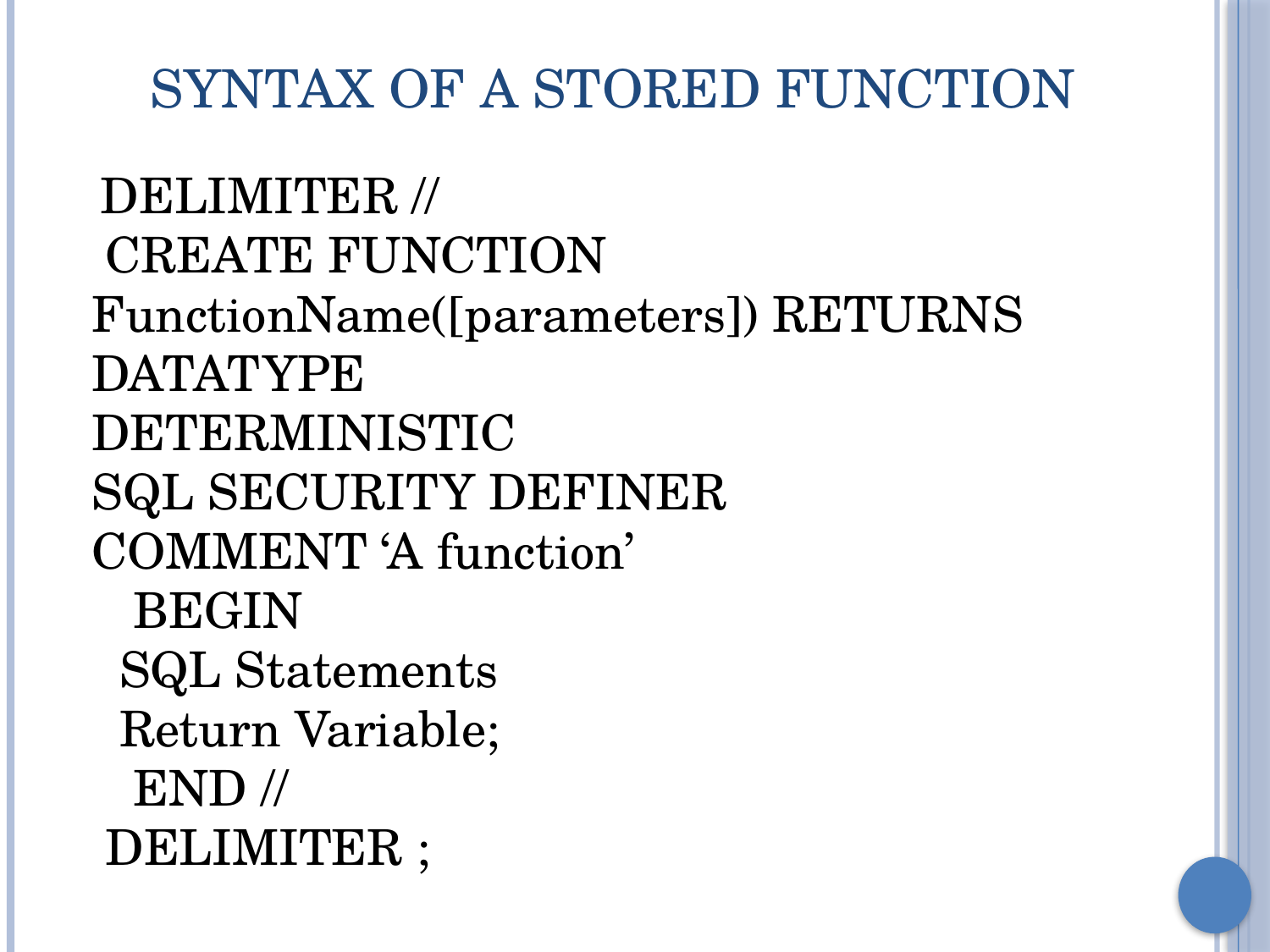

# Syntax of A stored Functıon
 DELIMITER //
 CREATE FUNCTION FunctionName([parameters]) RETURNS DATATYPE
DETERMINISTIC
SQL SECURITY DEFINER
COMMENT ‘A function’
   BEGIN
  SQL Statements
  Return Variable;
   END //
 DELIMITER ;